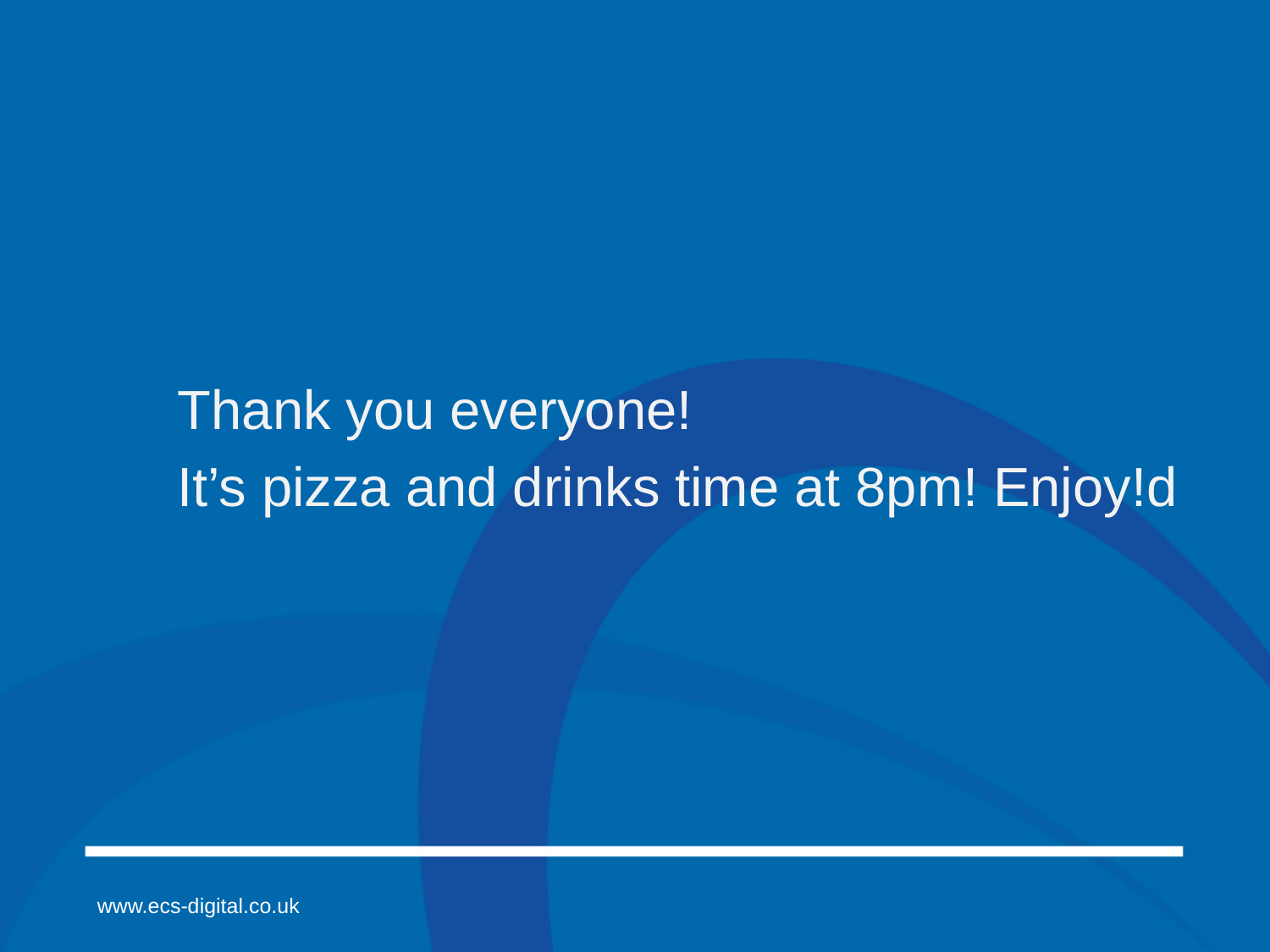

Thank you everyone!
It’s pizza and drinks time at 8pm! Enjoy!d